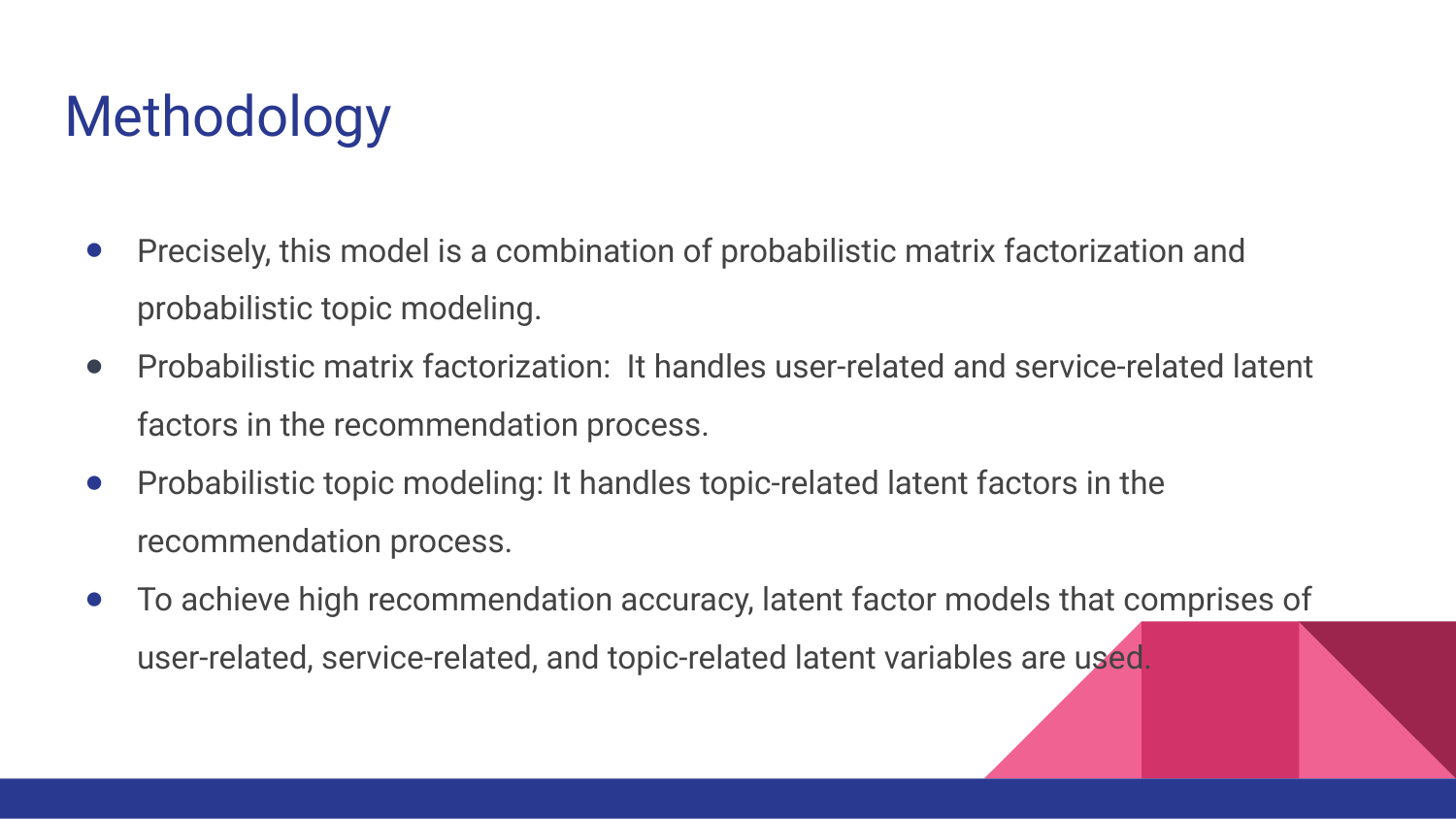

# Methodology
Precisely, this model is a combination of probabilistic matrix factorization and probabilistic topic modeling.
Probabilistic matrix factorization:  It handles user-related and service-related latent factors in the recommendation process.
Probabilistic topic modeling: It handles topic-related latent factors in the recommendation process.
To achieve high recommendation accuracy, latent factor models that comprises of user-related, service-related, and topic-related latent variables are used.